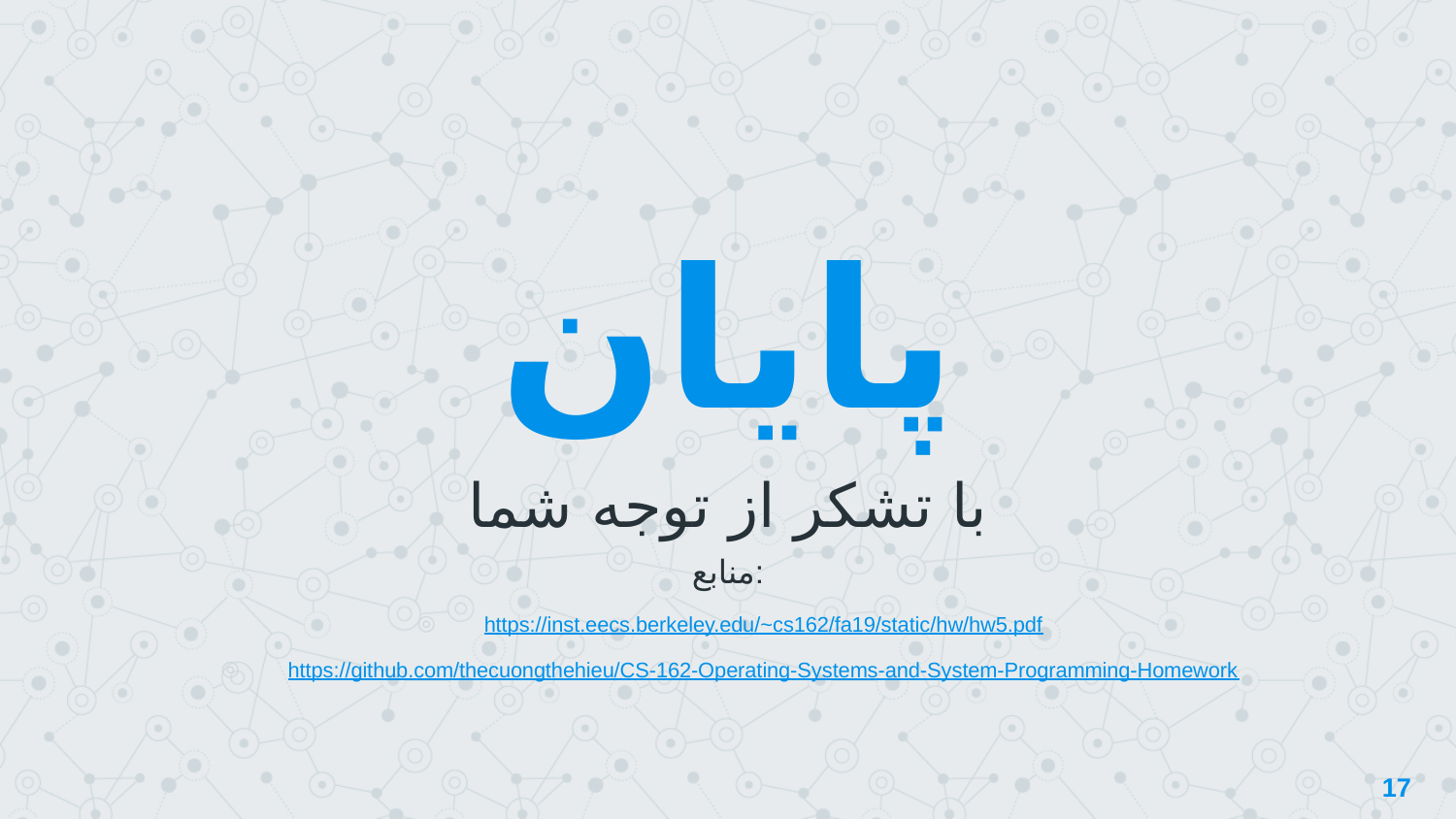

پایان
با تشکر از توجه شما
منابع:
https://inst.eecs.berkeley.edu/~cs162/fa19/static/hw/hw5.pdf
https://github.com/thecuongthehieu/CS-162-Operating-Systems-and-System-Programming-Homework

17